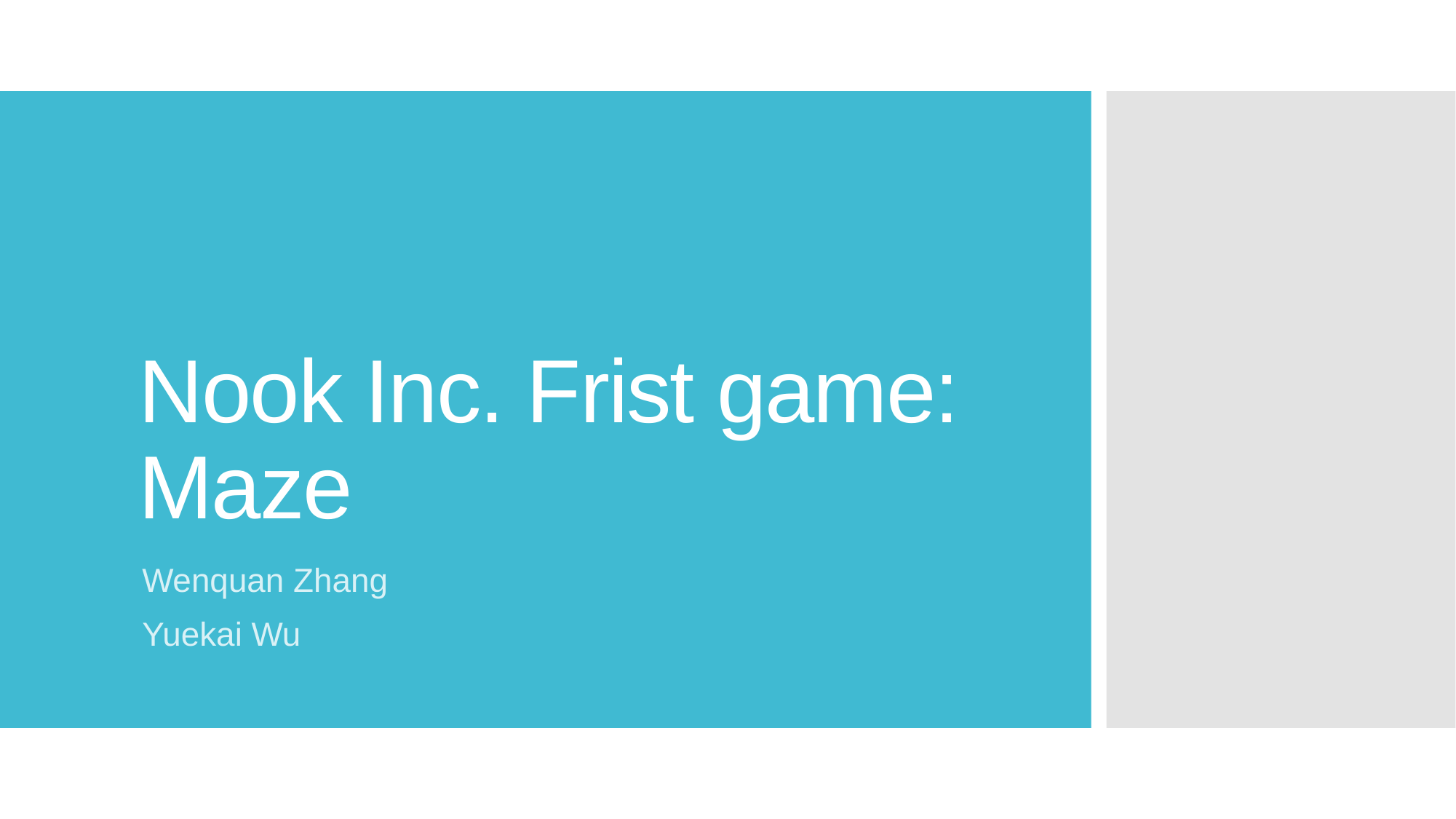

# Nook Inc. Frist game: Maze
Wenquan Zhang
Yuekai Wu